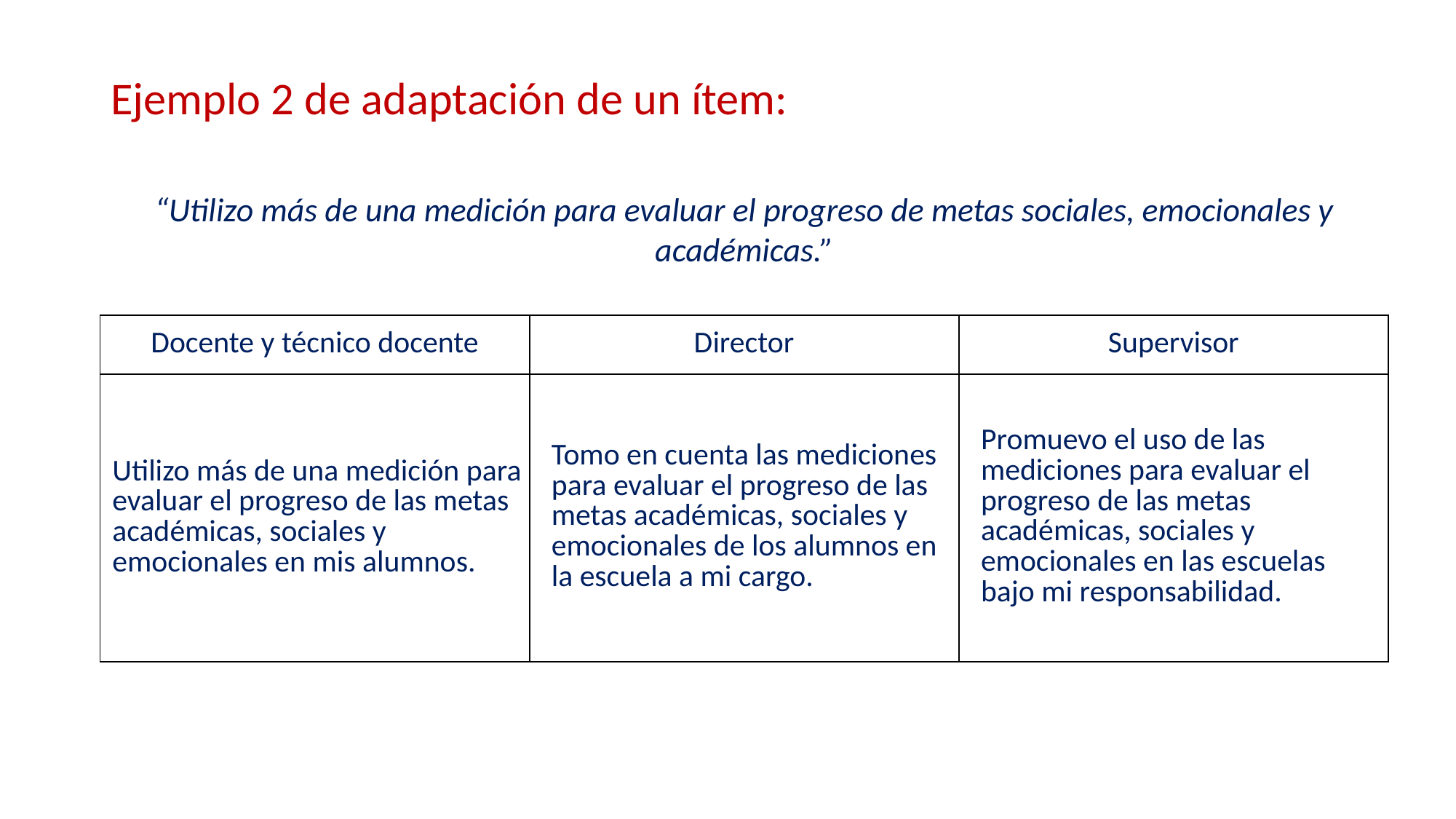

# Ejemplo 2 de adaptación de un ítem:
“Utilizo más de una medición para evaluar el progreso de metas sociales, emocionales y académicas.”

| Docente y técnico docente | Director | Supervisor |
| --- | --- | --- |
| Utilizo más de una medición para evaluar el progreso de las metas académicas, sociales y emocionales en mis alumnos. | Tomo en cuenta las mediciones para evaluar el progreso de las metas académicas, sociales y emocionales de los alumnos en la escuela a mi cargo. | Promuevo el uso de las mediciones para evaluar el progreso de las metas académicas, sociales y emocionales en las escuelas bajo mi responsabilidad. |